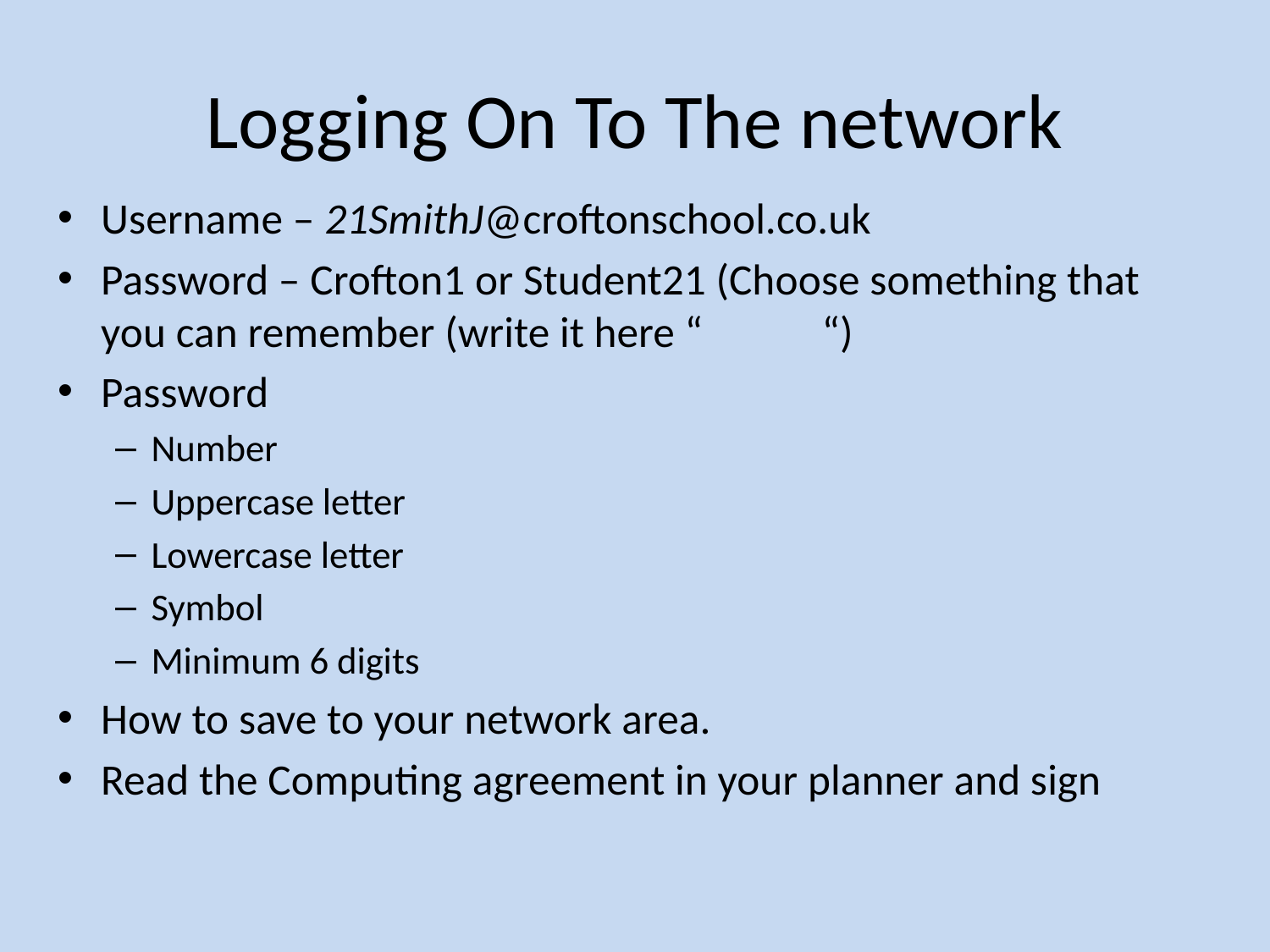

# Logging On To The network
Username – 21SmithJ@croftonschool.co.uk
Password – Crofton1 or Student21 (Choose something that you can remember (write it here “            “)
Password
Number
Uppercase letter
Lowercase letter
Symbol
Minimum 6 digits
How to save to your network area.
Read the Computing agreement in your planner and sign